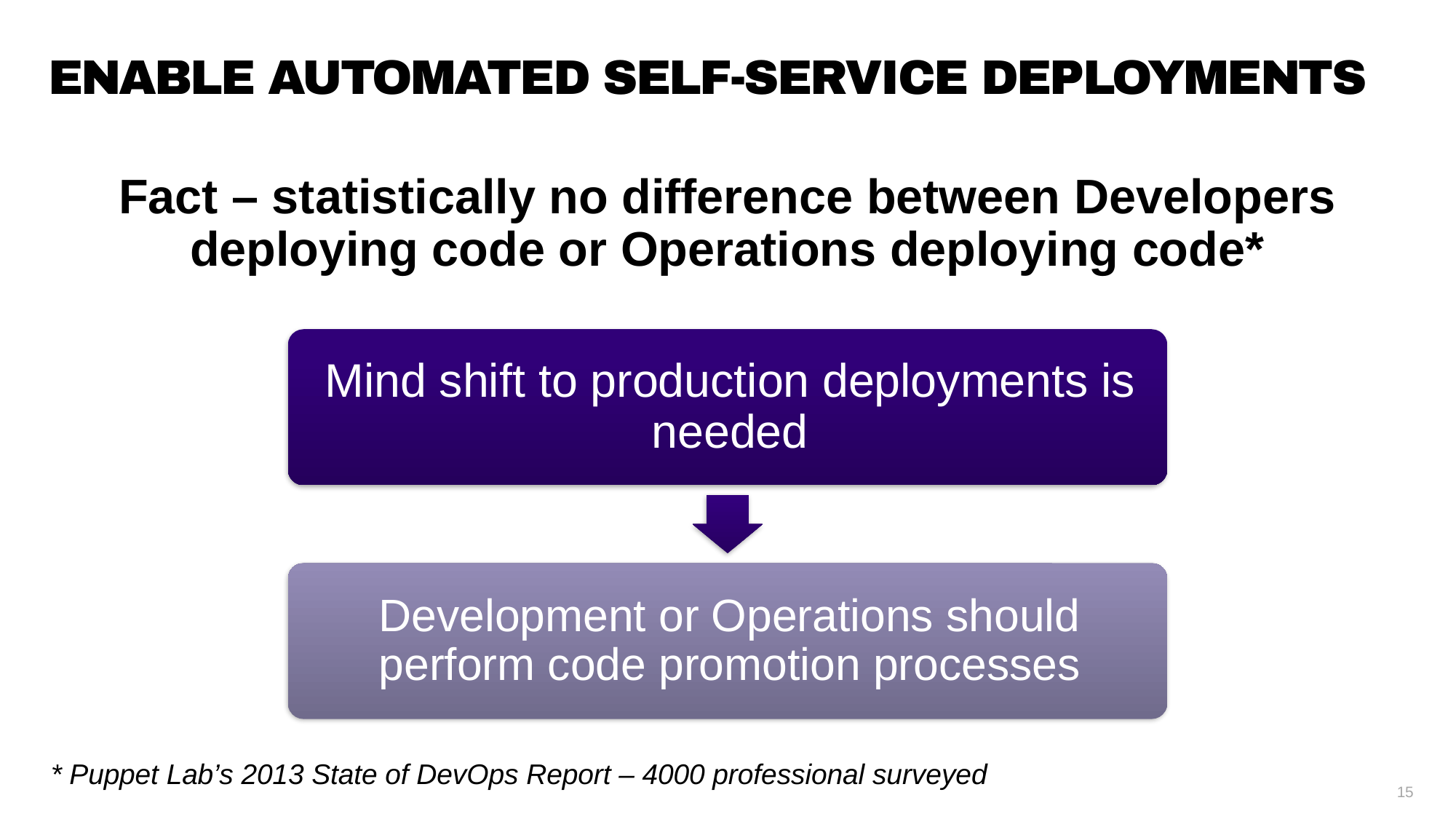

Enable automated Self-Service Deployments
Fact – statistically no difference between Developers deploying code or Operations deploying code*
Mind shift to production deployments is needed

Development or Operations should perform code promotion processes
* Puppet Lab’s 2013 State of DevOps Report – 4000 professional surveyed
15